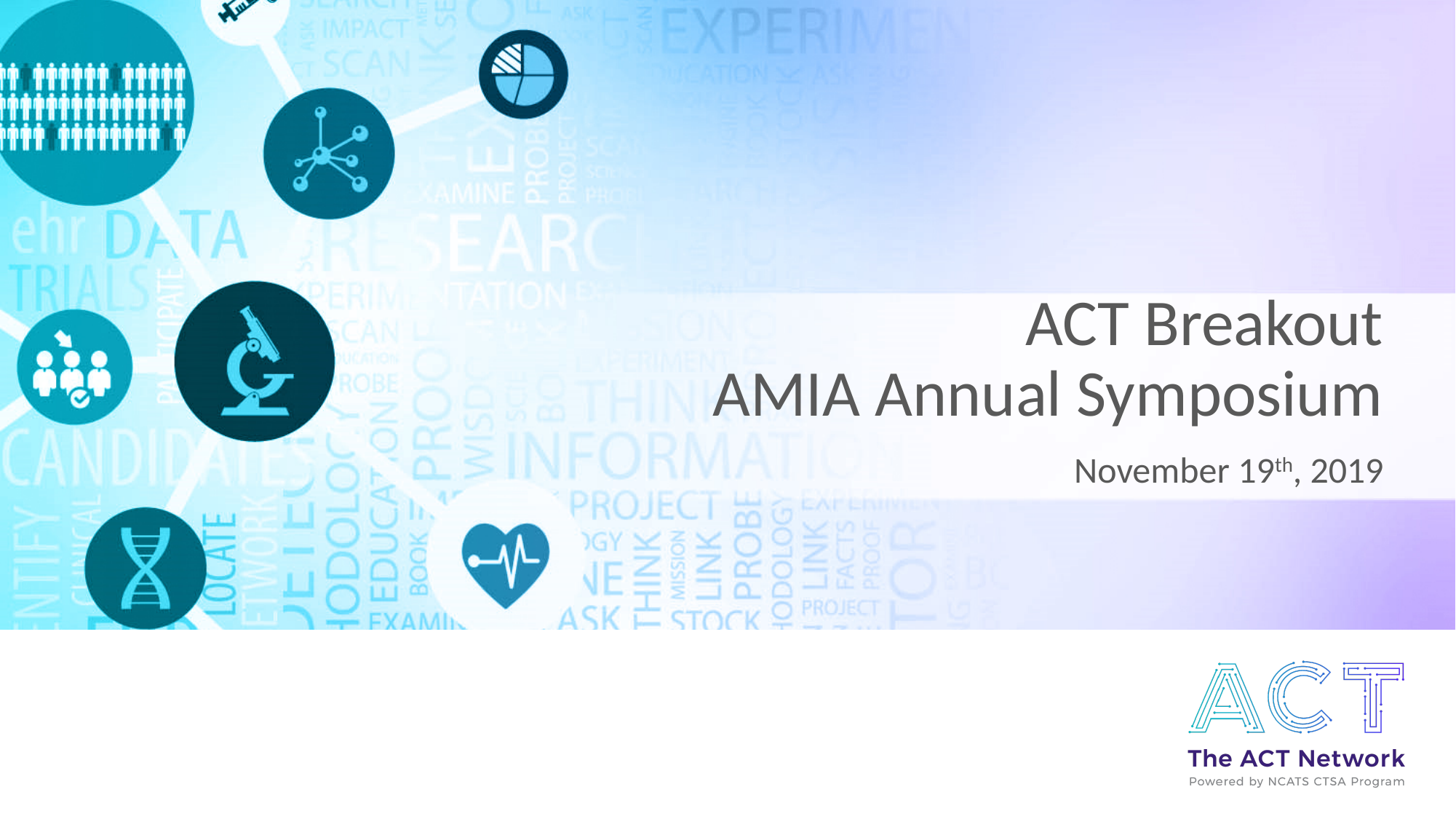

# ACT Breakout AMIA Annual Symposium
November 19th, 2019